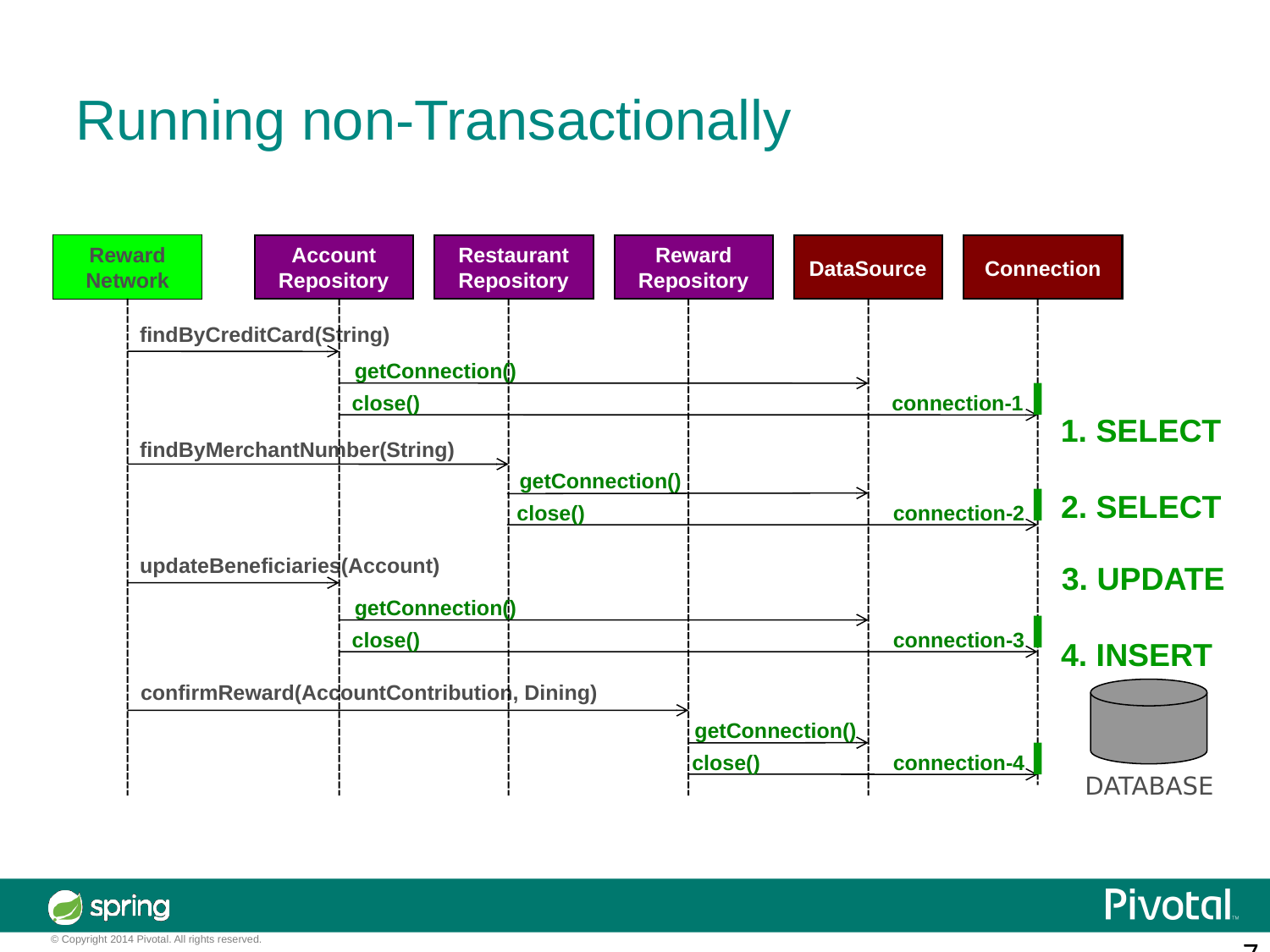

Running non-Transactionally

Reward
Network

Account
Repository

Restaurant
Repository

Reward
Repository

DataSource
Connection

findByCreditCard(String)

getConnection()

close()
connection-1

1. SELECT

findByMerchantNumber(String)
getConnection()

2. SELECT

close()

connection-2

updateBeneficiaries(Account)
3. UPDATE

getConnection()

close()
connection-3
4. INSERT

confirmReward(AccountContribution, Dining)

getConnection()
close()

connection-4

DATABASE